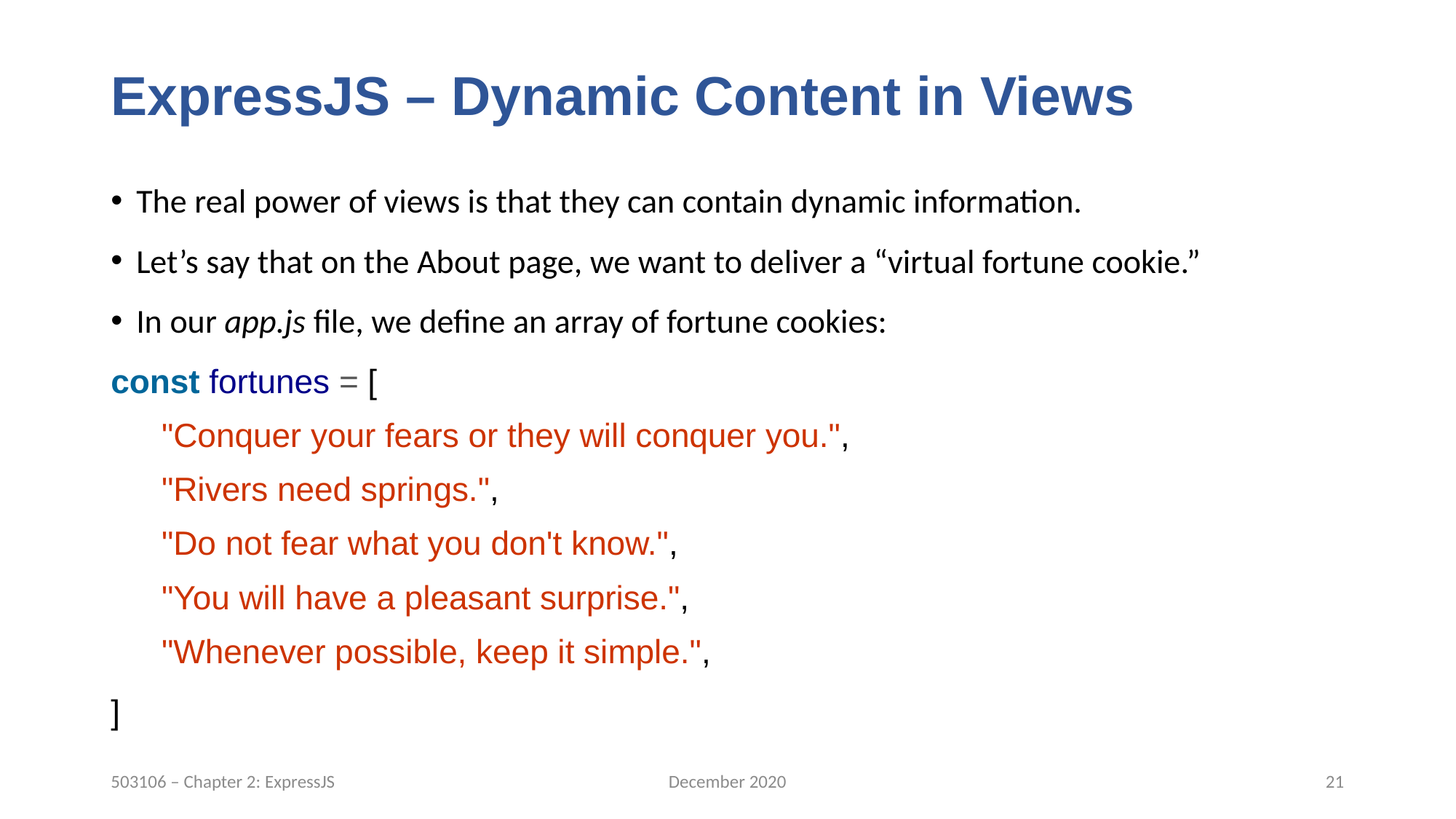

# ExpressJS – Dynamic Content in Views
The real power of views is that they can contain dynamic information.
Let’s say that on the About page, we want to deliver a “virtual fortune cookie.”
In our app.js file, we define an array of fortune cookies:
const fortunes = [
"Conquer your fears or they will conquer you.",
"Rivers need springs.",
"Do not fear what you don't know.",
"You will have a pleasant surprise.",
"Whenever possible, keep it simple.",
]
December 2020
21